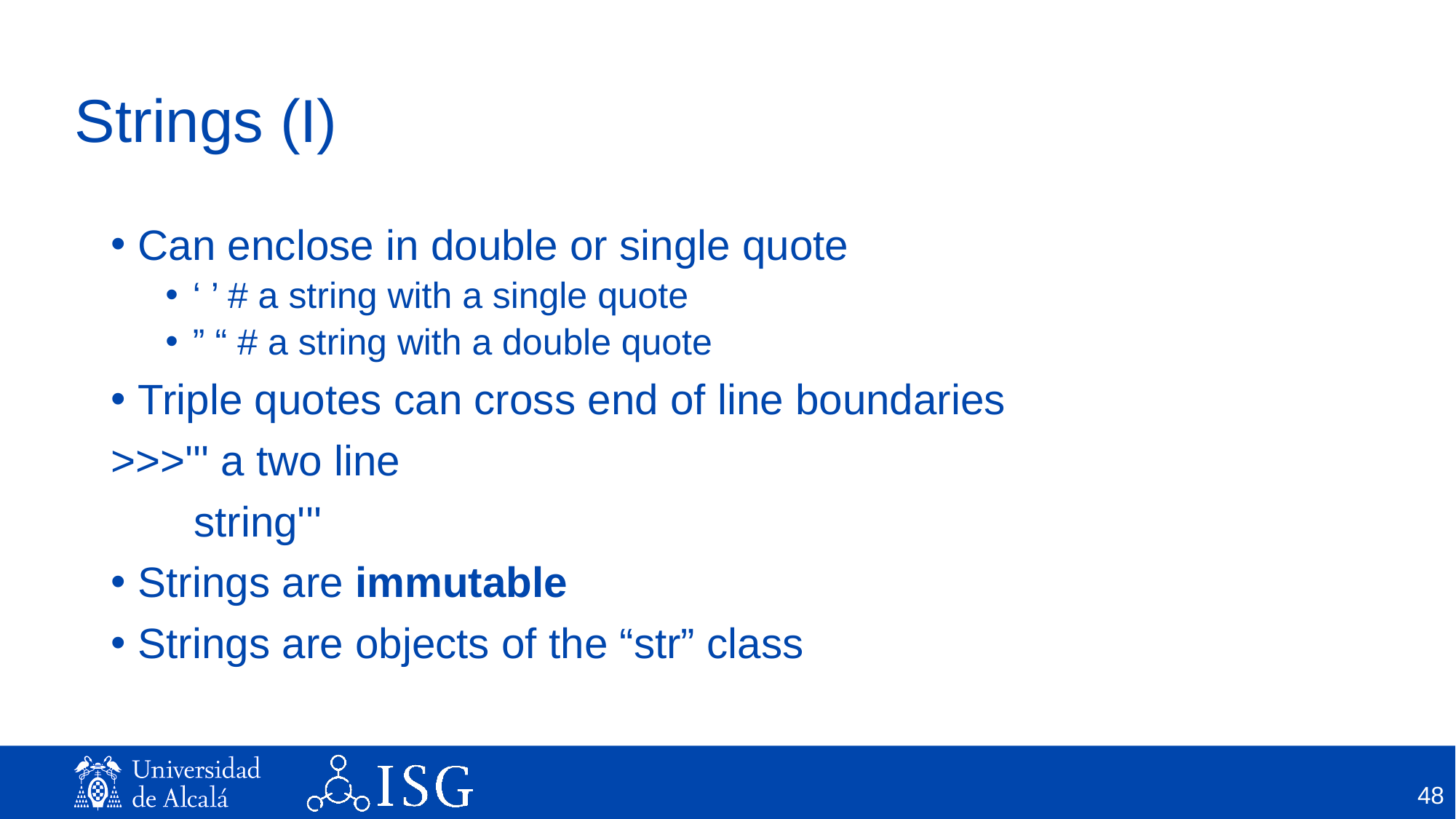

# Strings (I)
Can enclose in double or single quote
‘ ’ # a string with a single quote
” “ # a string with a double quote
Triple quotes can cross end of line boundaries
>>>''' a two line
       string'''
Strings are immutable
Strings are objects of the “str” class